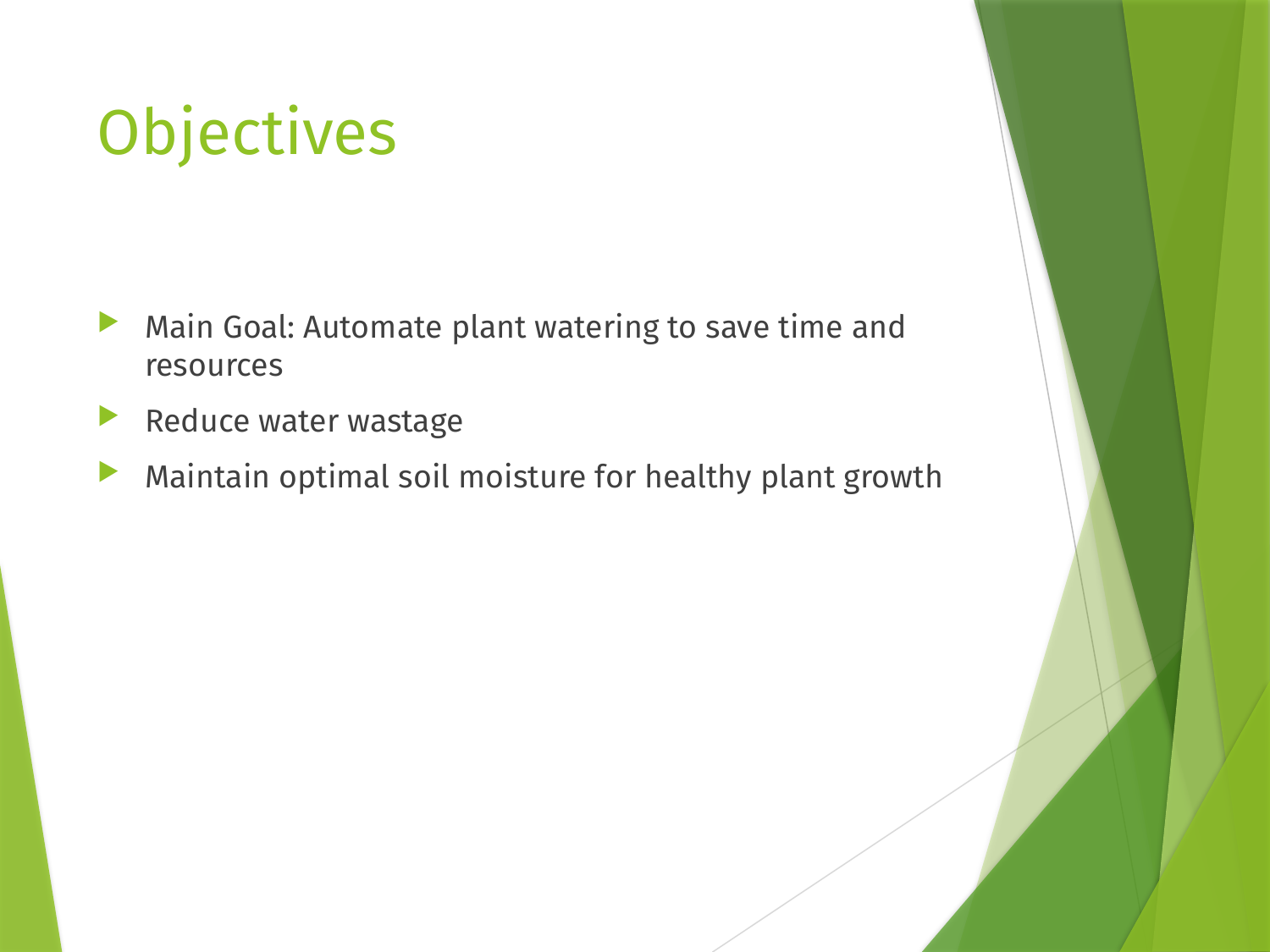

# Objectives
Main Goal: Automate plant watering to save time and resources
Reduce water wastage
Maintain optimal soil moisture for healthy plant growth